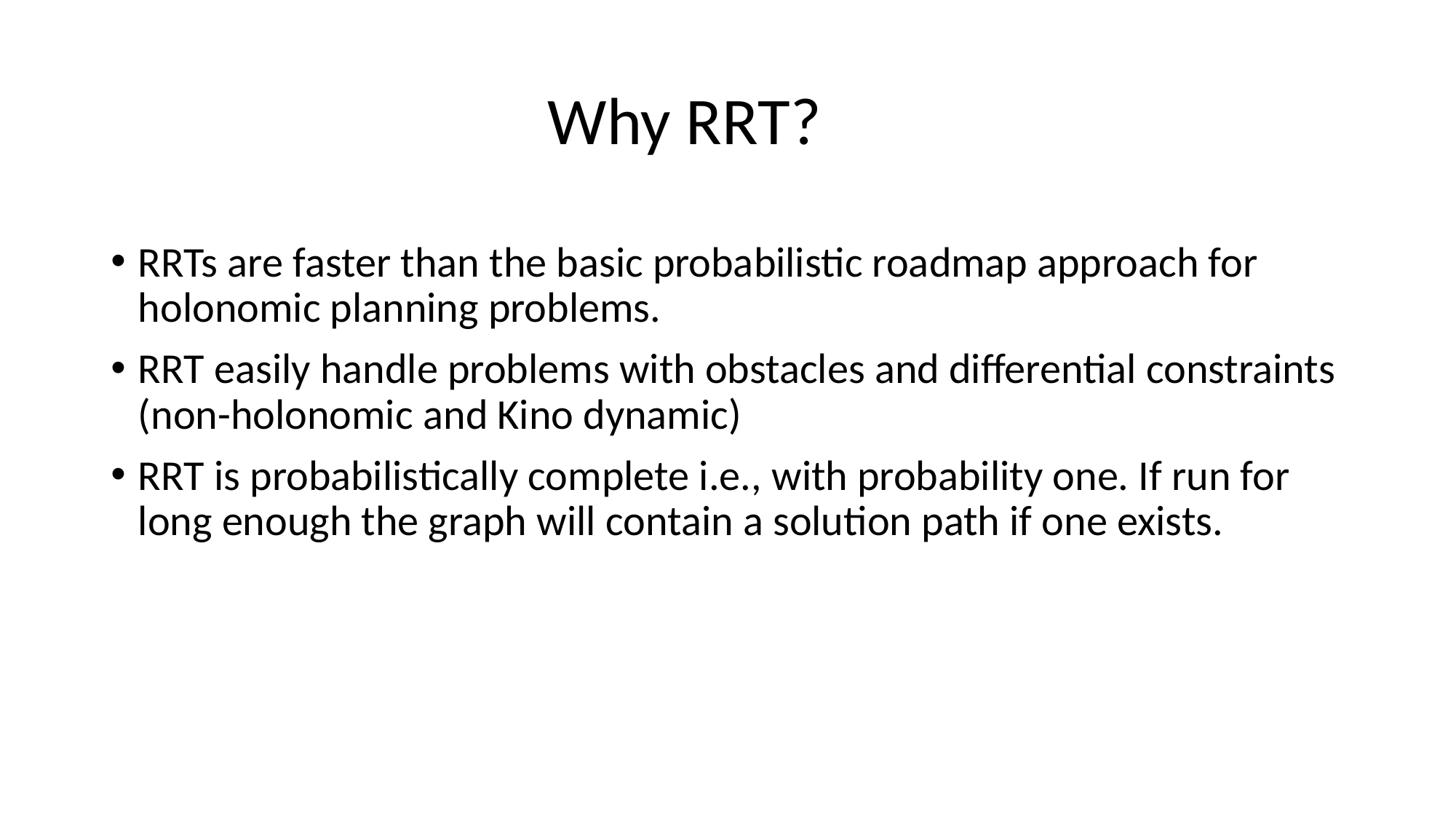

# Why RRT?
RRTs are faster than the basic probabilistic roadmap approach for holonomic planning problems.
RRT easily handle problems with obstacles and differential constraints (non-holonomic and Kino dynamic)
RRT is probabilistically complete i.e., with probability one. If run for long enough the graph will contain a solution path if one exists.